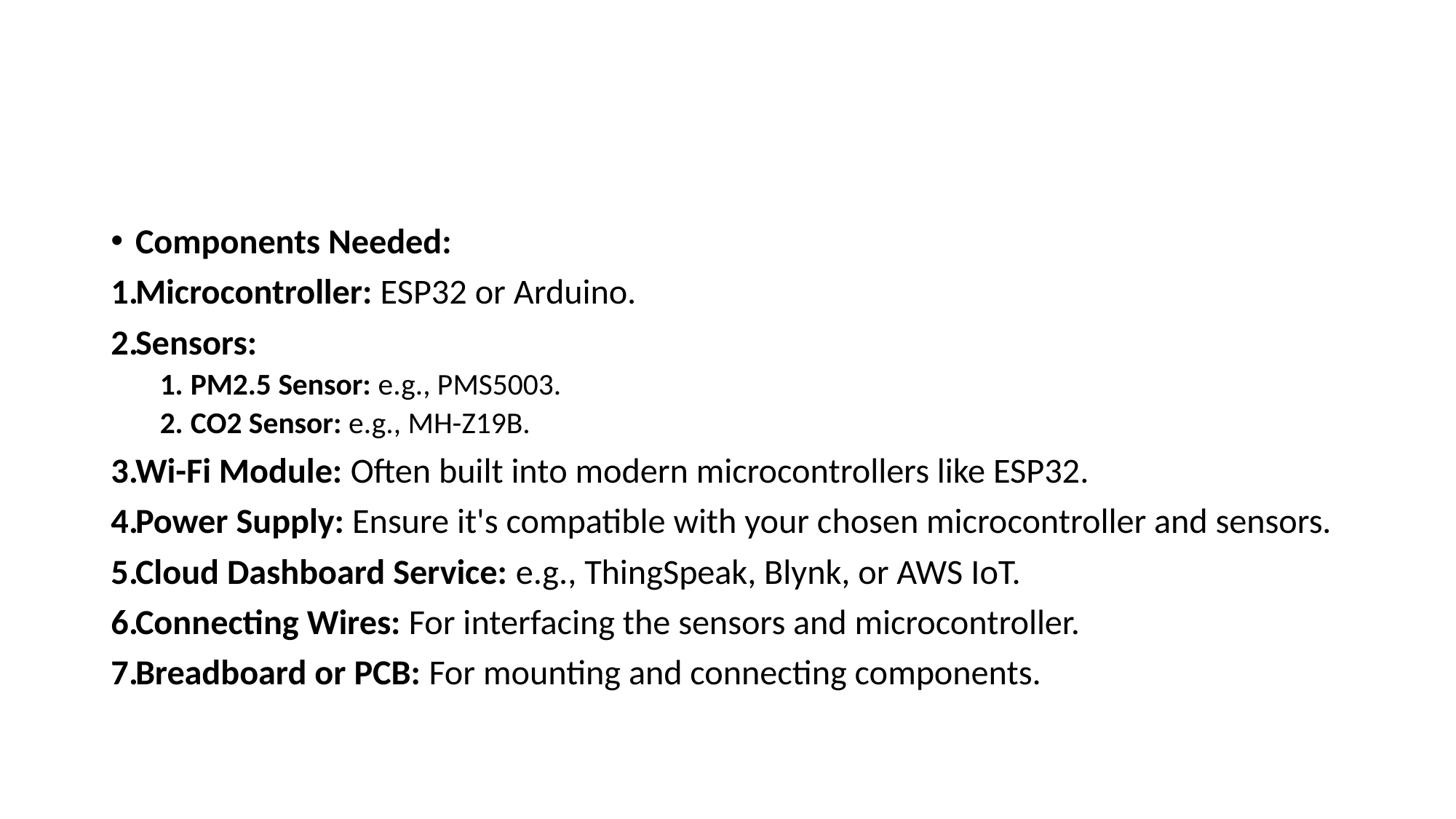

#
Components Needed:
Microcontroller: ESP32 or Arduino.
Sensors:
PM2.5 Sensor: e.g., PMS5003.
CO2 Sensor: e.g., MH-Z19B.
Wi-Fi Module: Often built into modern microcontrollers like ESP32.
Power Supply: Ensure it's compatible with your chosen microcontroller and sensors.
Cloud Dashboard Service: e.g., ThingSpeak, Blynk, or AWS IoT.
Connecting Wires: For interfacing the sensors and microcontroller.
Breadboard or PCB: For mounting and connecting components.